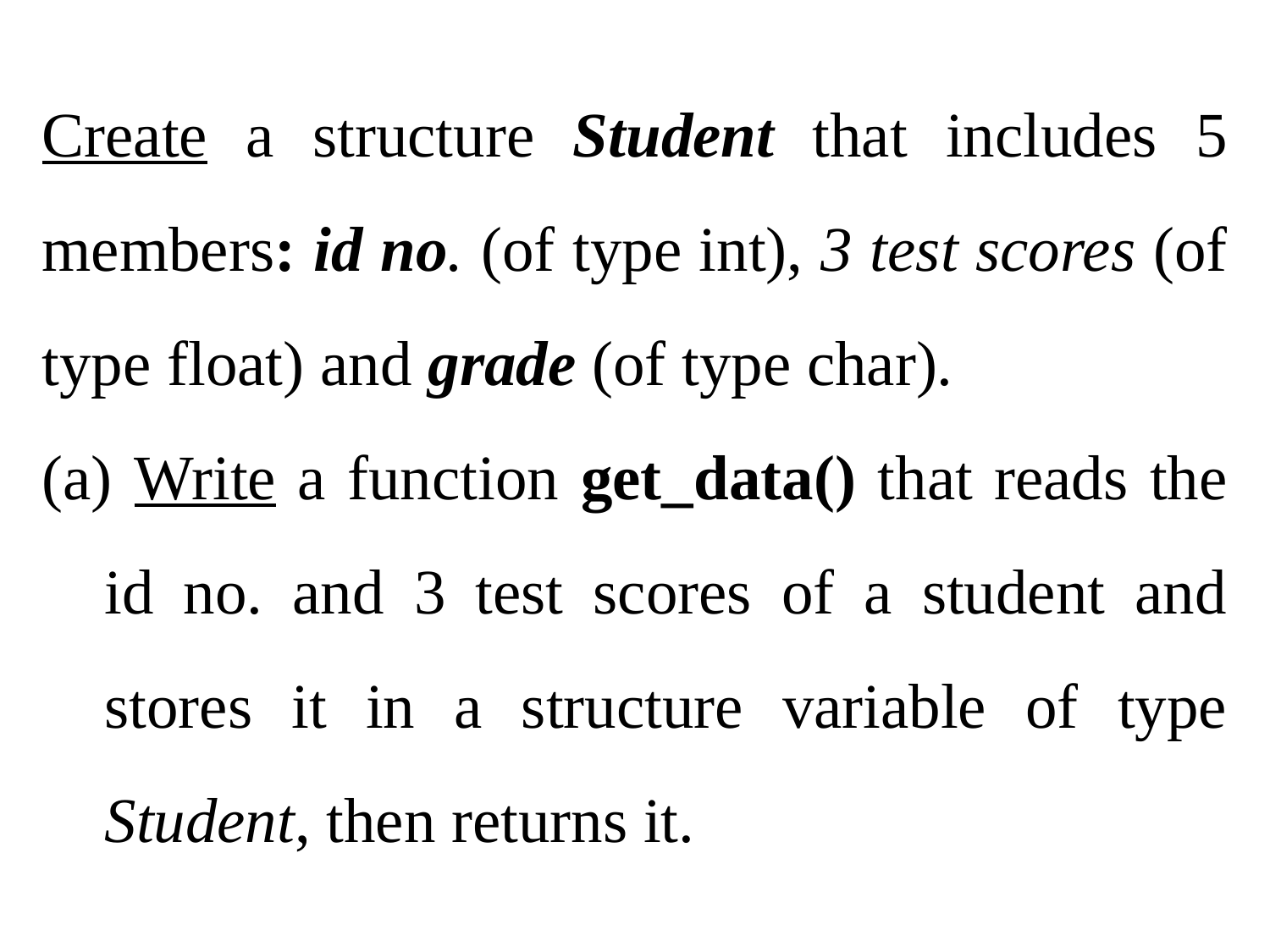

Create a structure Student that includes 5 members: id no. (of type int), 3 test scores (of type float) and grade (of type char).
(a) Write a function get_data() that reads the id no. and 3 test scores of a student and stores it in a structure variable of type Student, then returns it.